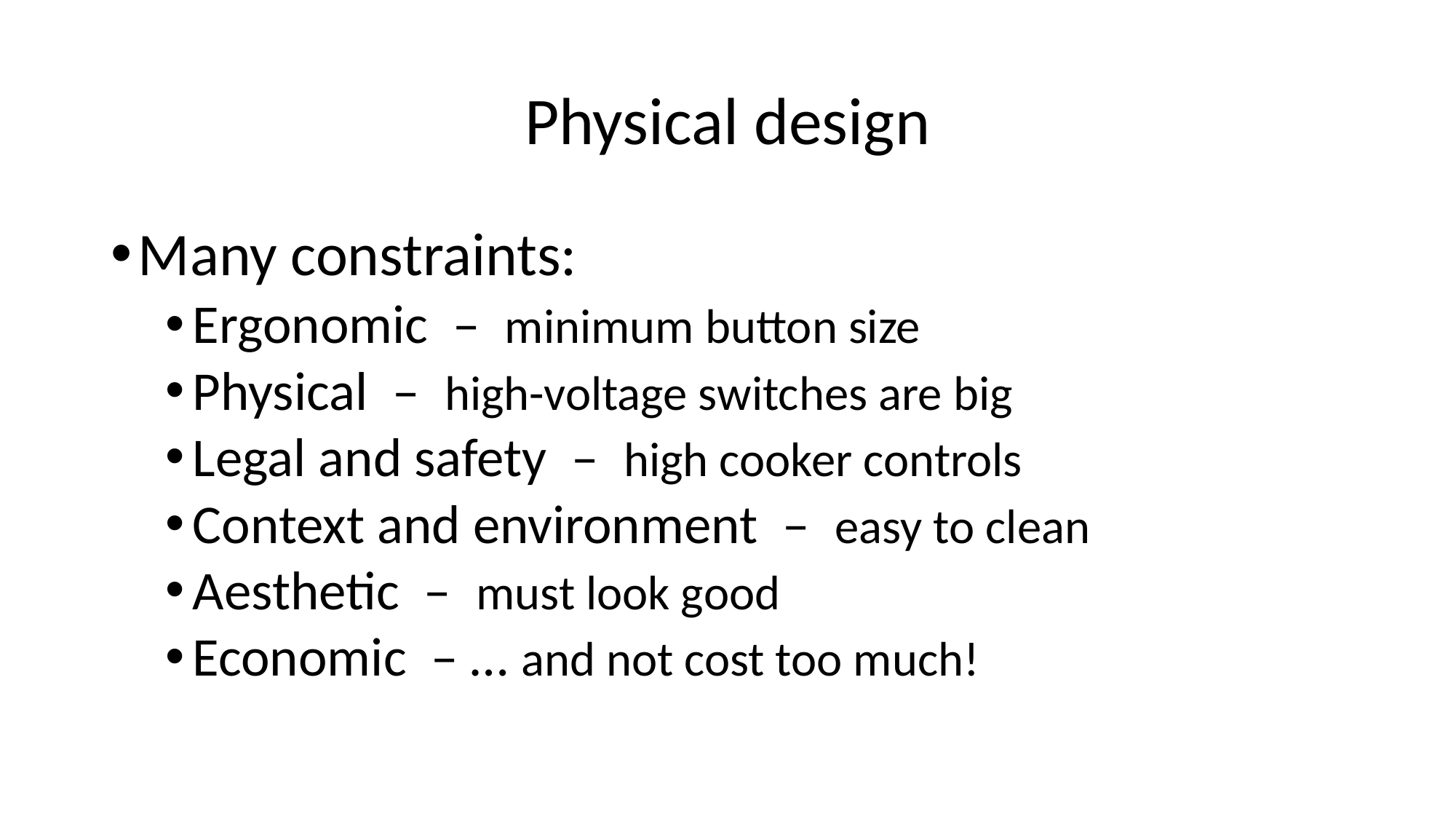

# Physical design
Many constraints:
Ergonomic  –  minimum button size
Physical  –  high-voltage switches are big
Legal and safety  –  high cooker controls
Context and environment  –  easy to clean
Aesthetic  –  must look good
Economic  – … and not cost too much!